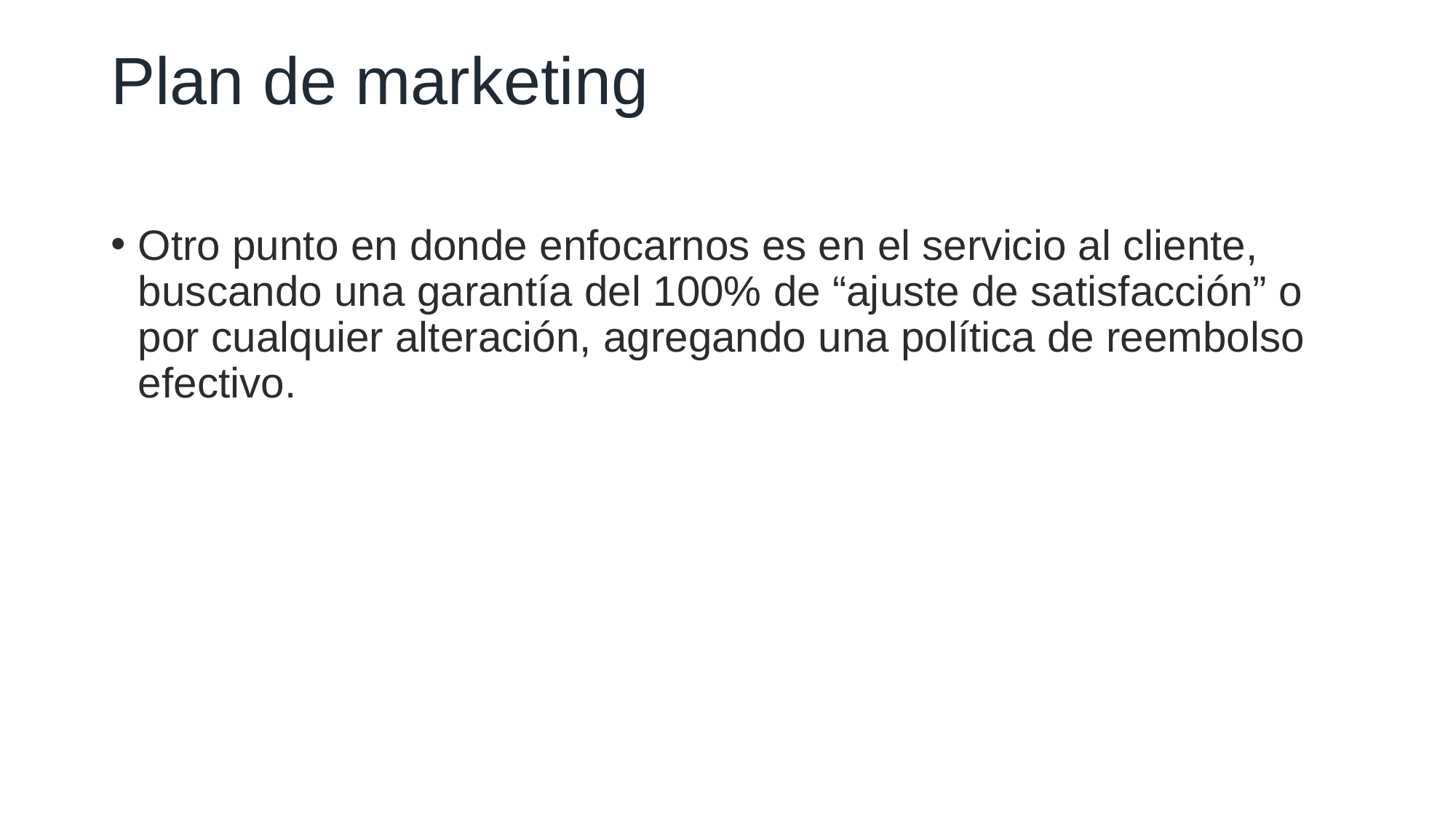

# Plan de marketing
Otro punto en donde enfocarnos es en el servicio al cliente, buscando una garantía del 100% de “ajuste de satisfacción” o por cualquier alteración, agregando una política de reembolso efectivo.